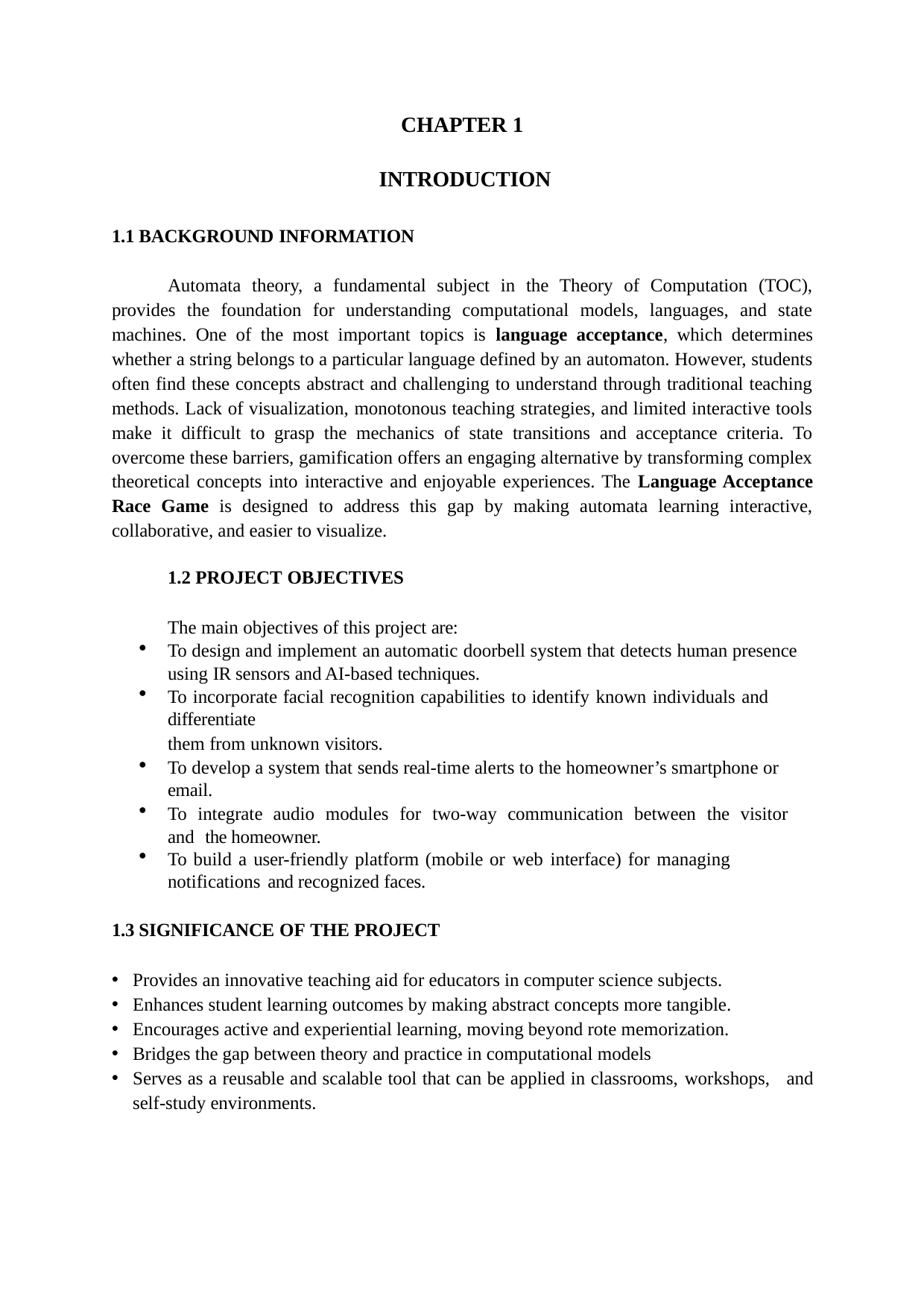

CHAPTER 1

 INTRODUCTION

1.1 BACKGROUND INFORMATION

Automata theory, a fundamental subject in the Theory of Computation (TOC), provides the foundation for understanding computational models, languages, and state machines. One of the most important topics is language acceptance, which determines whether a string belongs to a particular language defined by an automaton. However, students often find these concepts abstract and challenging to understand through traditional teaching methods. Lack of visualization, monotonous teaching strategies, and limited interactive tools make it difficult to grasp the mechanics of state transitions and acceptance criteria. To overcome these barriers, gamification offers an engaging alternative by transforming complex theoretical concepts into interactive and enjoyable experiences. The Language Acceptance Race Game is designed to address this gap by making automata learning interactive, collaborative, and easier to visualize.

1.2 PROJECT OBJECTIVES

The main objectives of this project are:
To design and implement an automatic doorbell system that detects human presence using IR sensors and AI-based techniques.
To incorporate facial recognition capabilities to identify known individuals and differentiate
them from unknown visitors.
To develop a system that sends real-time alerts to the homeowner’s smartphone or email.
To integrate audio modules for two-way communication between the visitor and the homeowner.
To build a user-friendly platform (mobile or web interface) for managing notifications and recognized faces.

1.3 SIGNIFICANCE OF THE PROJECT

Provides an innovative teaching aid for educators in computer science subjects.
Enhances student learning outcomes by making abstract concepts more tangible.
Encourages active and experiential learning, moving beyond rote memorization.
Bridges the gap between theory and practice in computational models
Serves as a reusable and scalable tool that can be applied in classrooms, workshops,   and self-study environments.